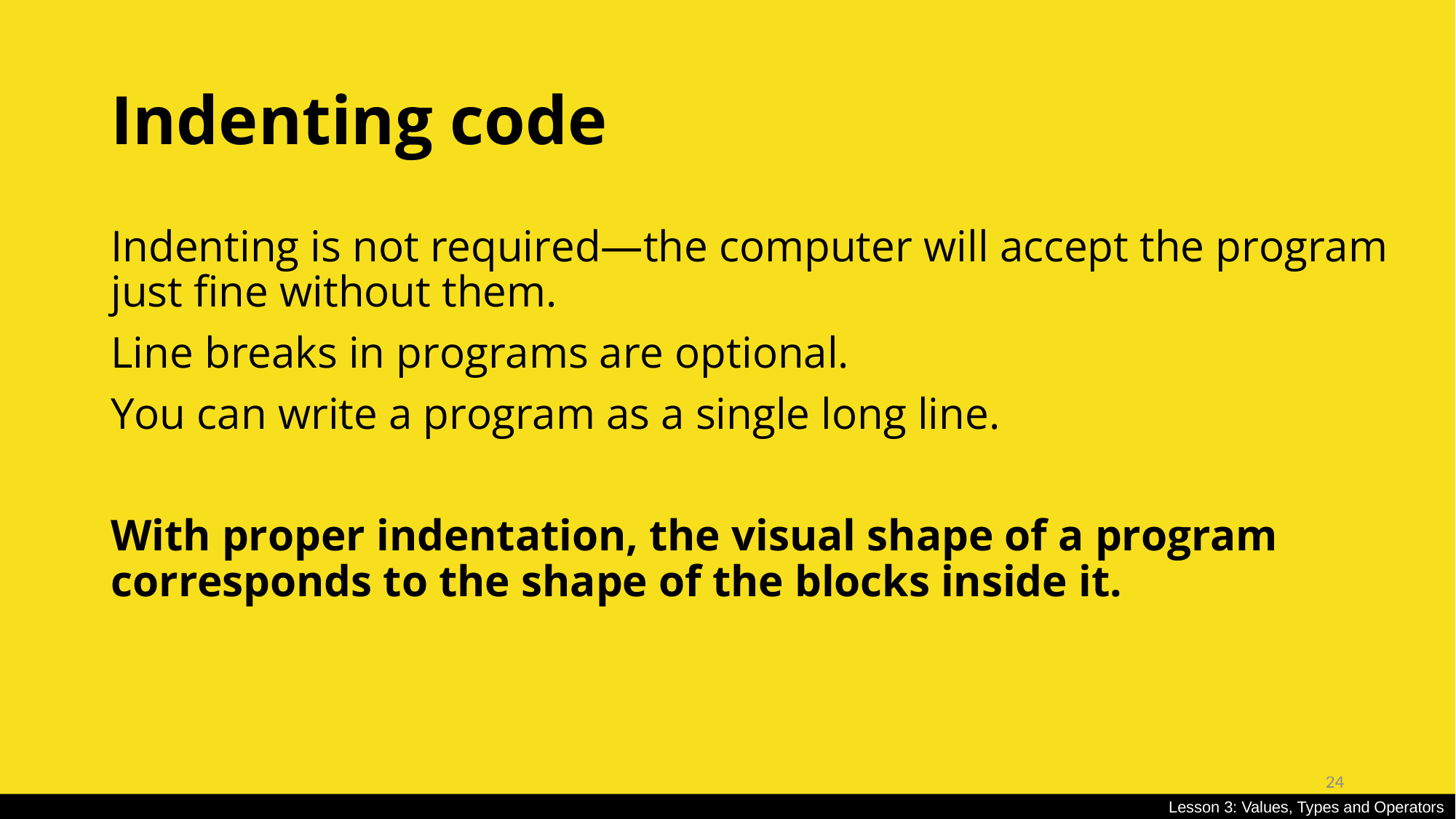

# Indenting code
Indenting is not required—the computer will accept the program just fine without them.
Line breaks in programs are optional.
You can write a program as a single long line.

With proper indentation, the visual shape of a program corresponds to the shape of the blocks inside it.
24
Lesson 3: Values, Types and Operators